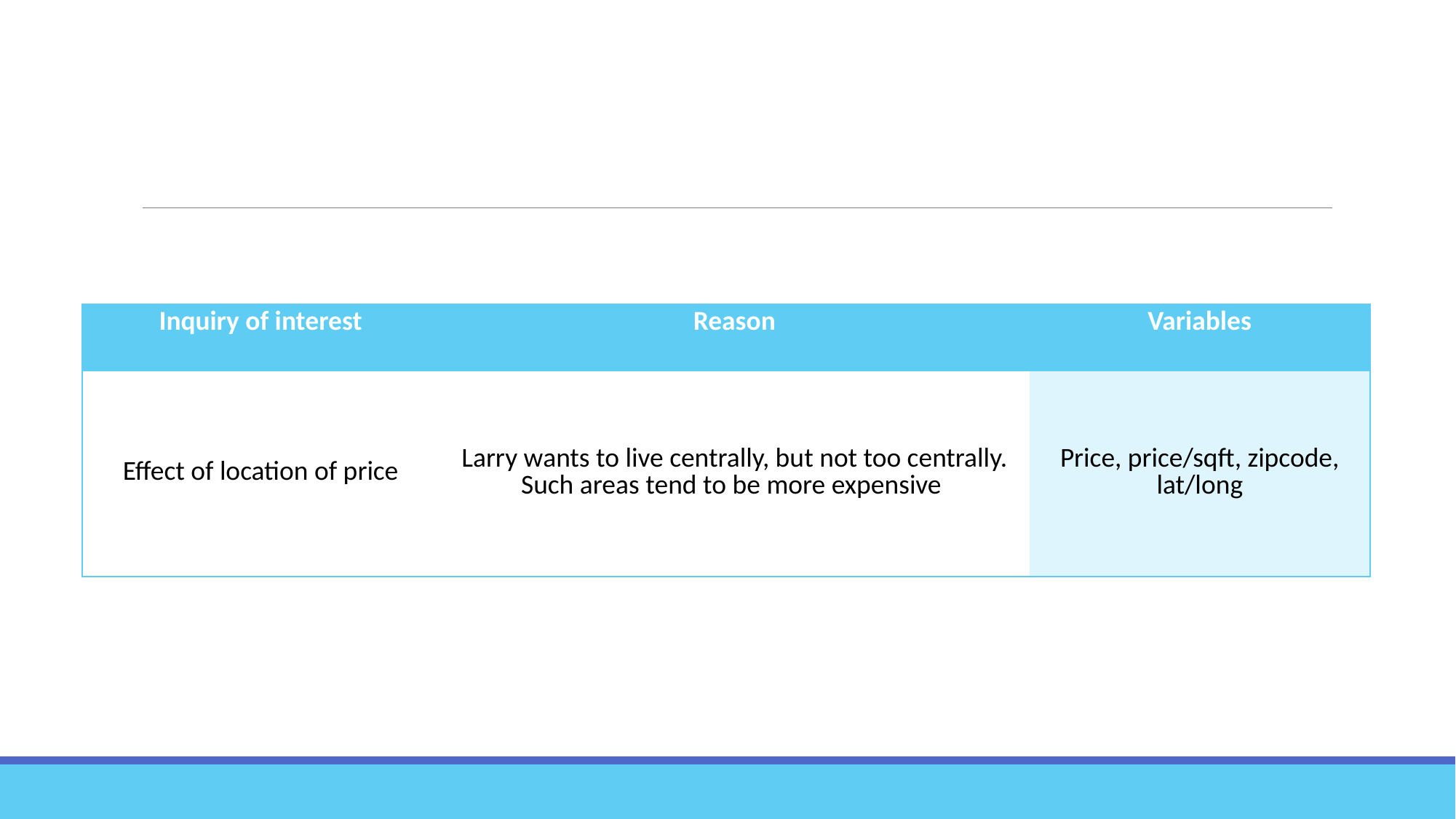

#
| Inquiry of interest | Reason | Variables |
| --- | --- | --- |
| Effect of location of price | Larry wants to live centrally, but not too centrally. Such areas tend to be more expensive | Price, price/sqft, zipcode, lat/long |